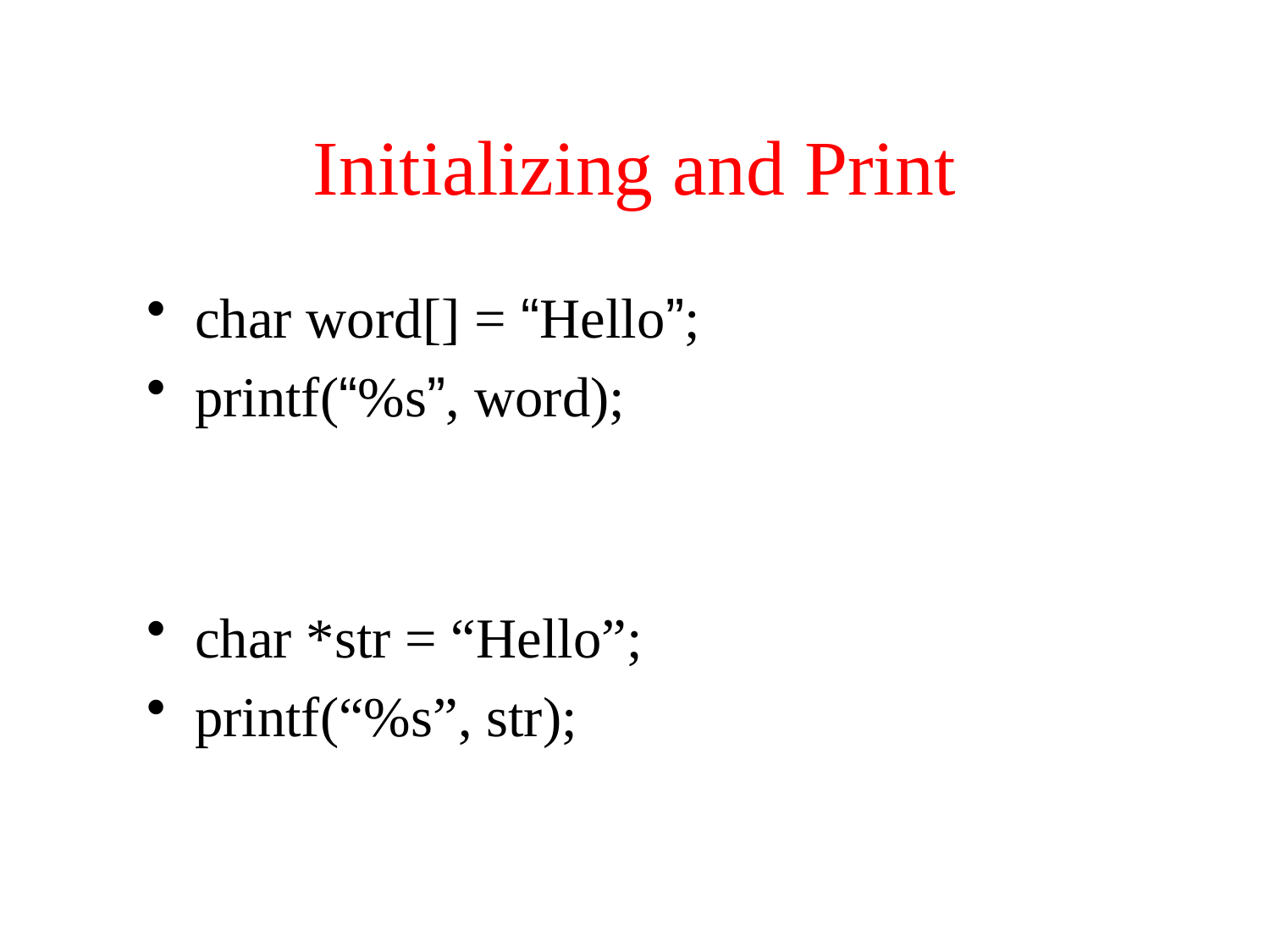

# Initializing and Print
char word[] = “Hello”;
printf(“%s”, word);

char *str = “Hello”;
printf(“%s”, str);

73